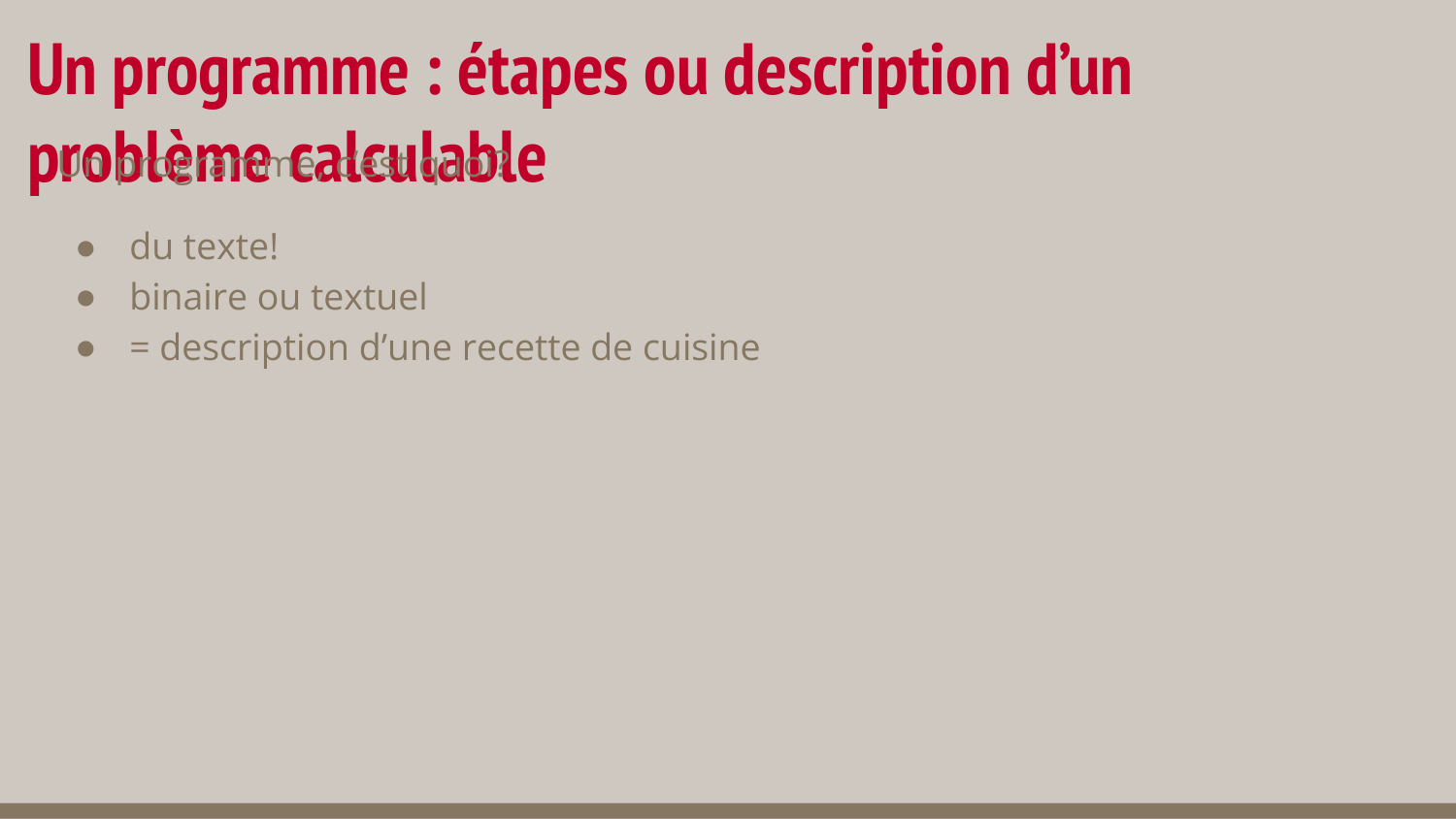

# Un programme : étapes ou description d’un problème calculable
Un programme, c’est quoi?
du texte!
binaire ou textuel
= description d’une recette de cuisine